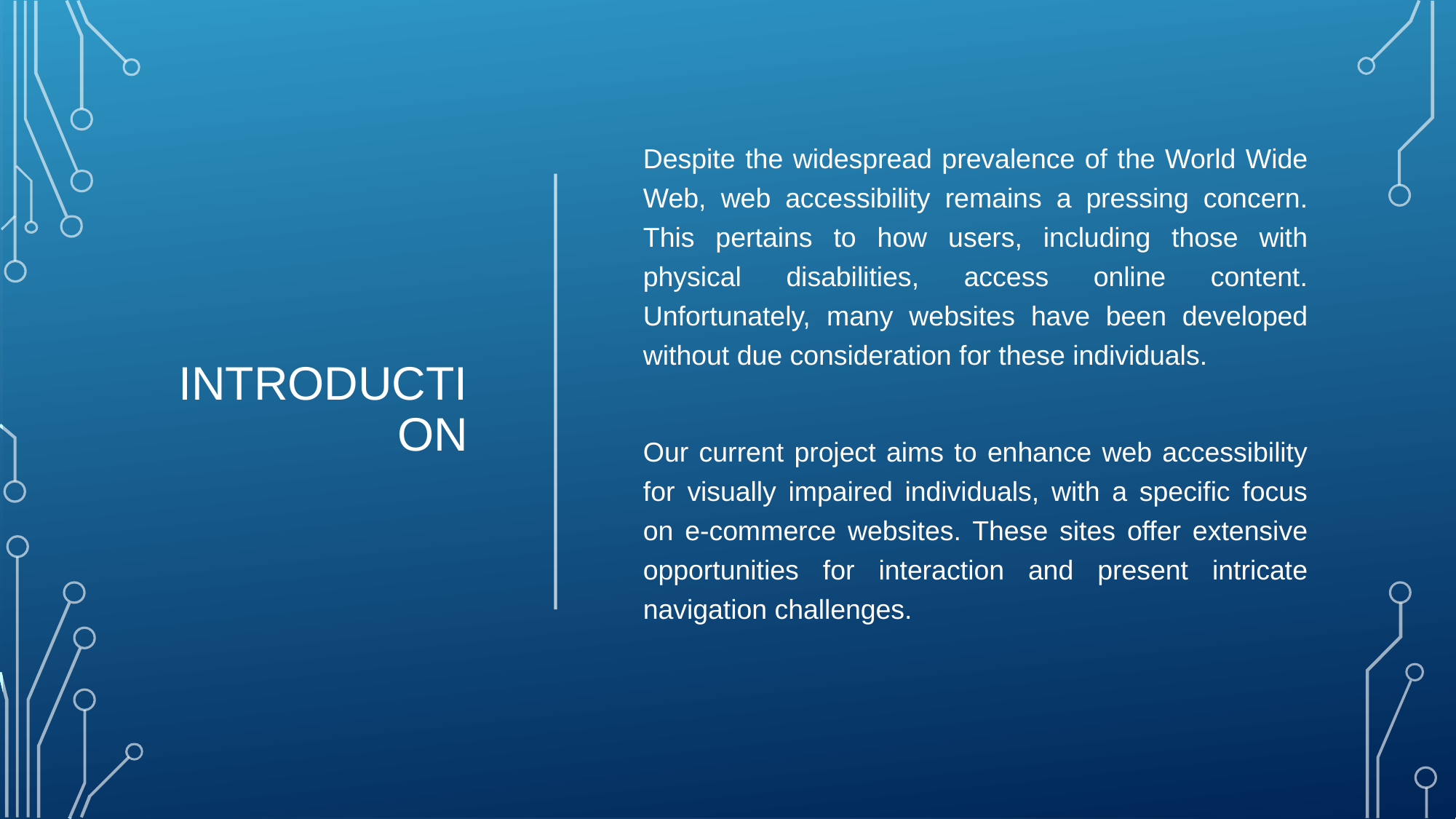

# Introduction
Despite the widespread prevalence of the World Wide Web, web accessibility remains a pressing concern. This pertains to how users, including those with physical disabilities, access online content. Unfortunately, many websites have been developed without due consideration for these individuals.

Our current project aims to enhance web accessibility for visually impaired individuals, with a specific focus on e-commerce websites. These sites offer extensive opportunities for interaction and present intricate navigation challenges.